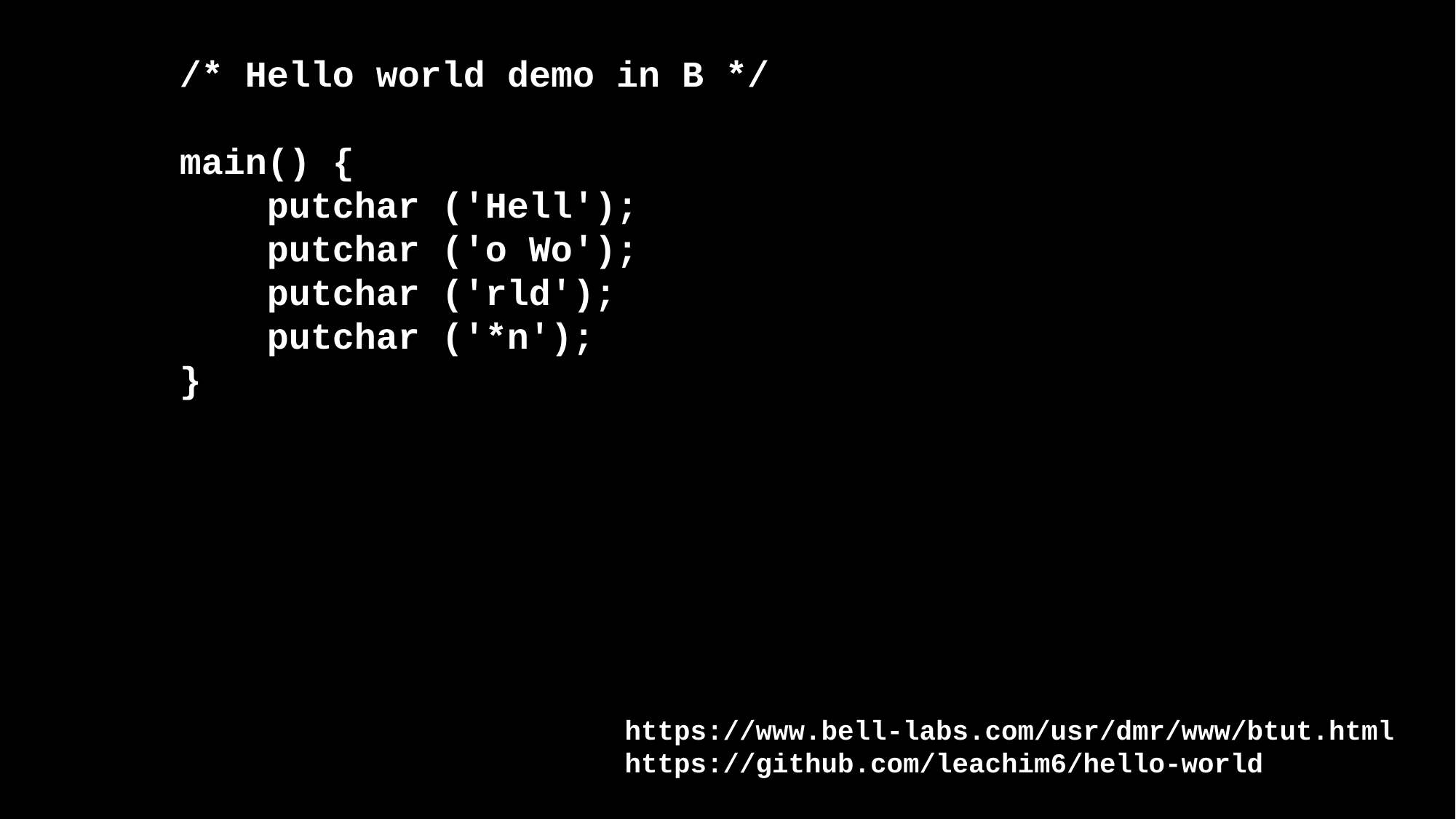

/* Hello world demo in B */

main() {
    putchar ('Hell');
    putchar ('o Wo');
    putchar ('rld');
    putchar ('*n');
}
https://www.bell-labs.com/usr/dmr/www/btut.html
https://github.com/leachim6/hello-world